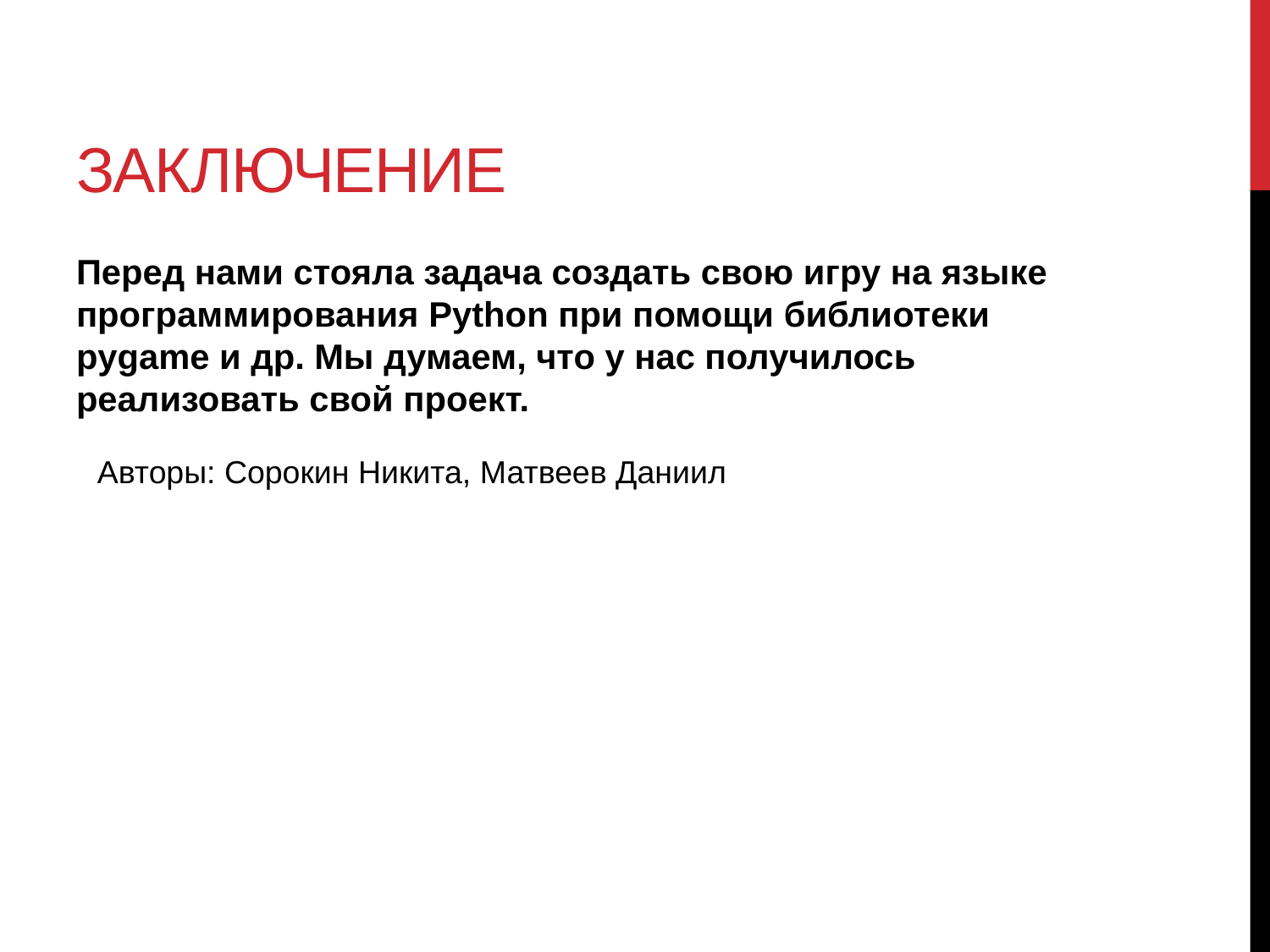

# ЗАключение
Перед нами стояла задача создать свою игру на языке программирования Python при помощи библиотеки pygame и др. Мы думаем, что у нас получилось реализовать свой проект.

Авторы: Сорокин Никита, Матвеев Даниил